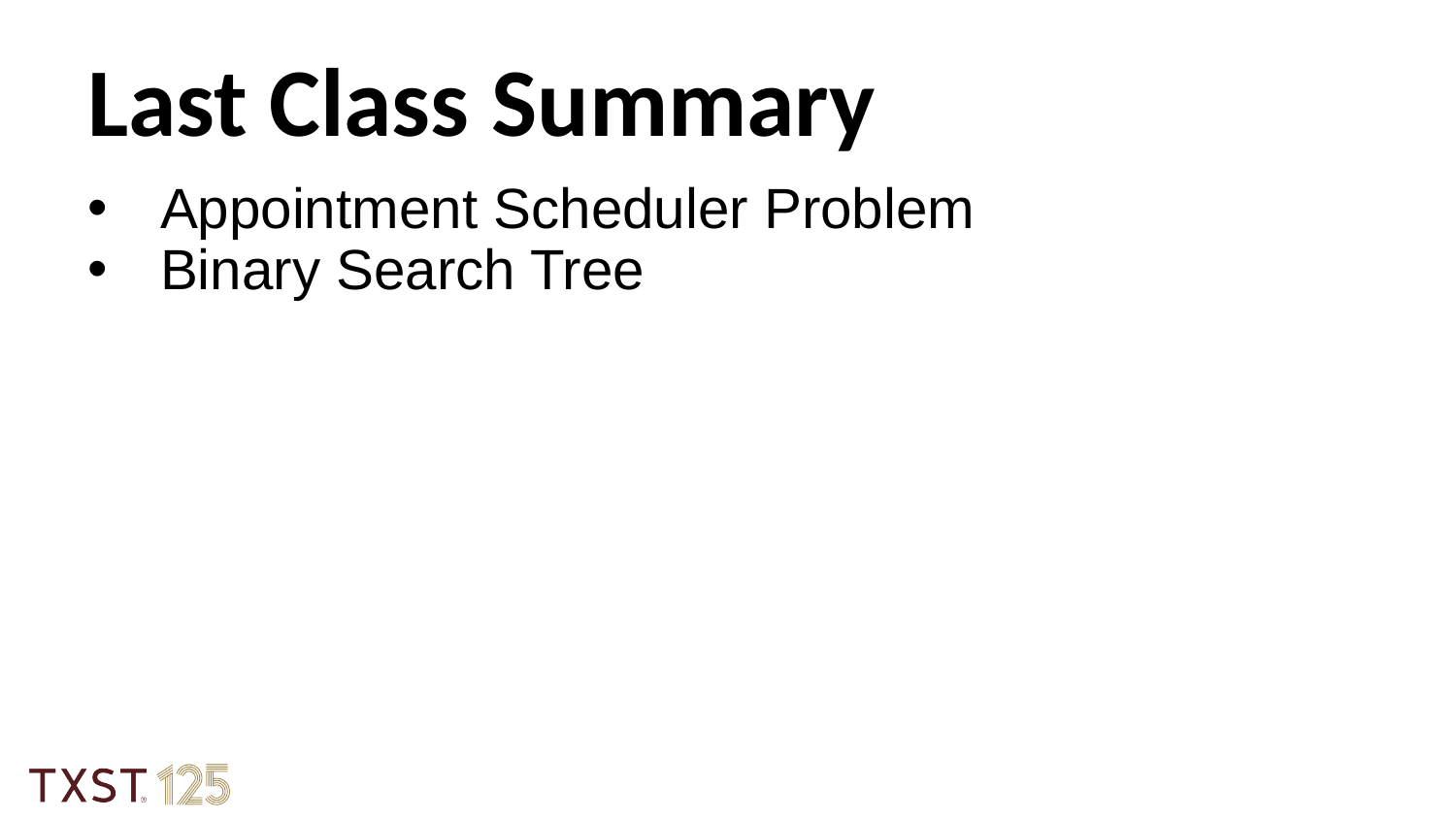

Last Class Summary

Appointment Scheduler Problem
Binary Search Tree